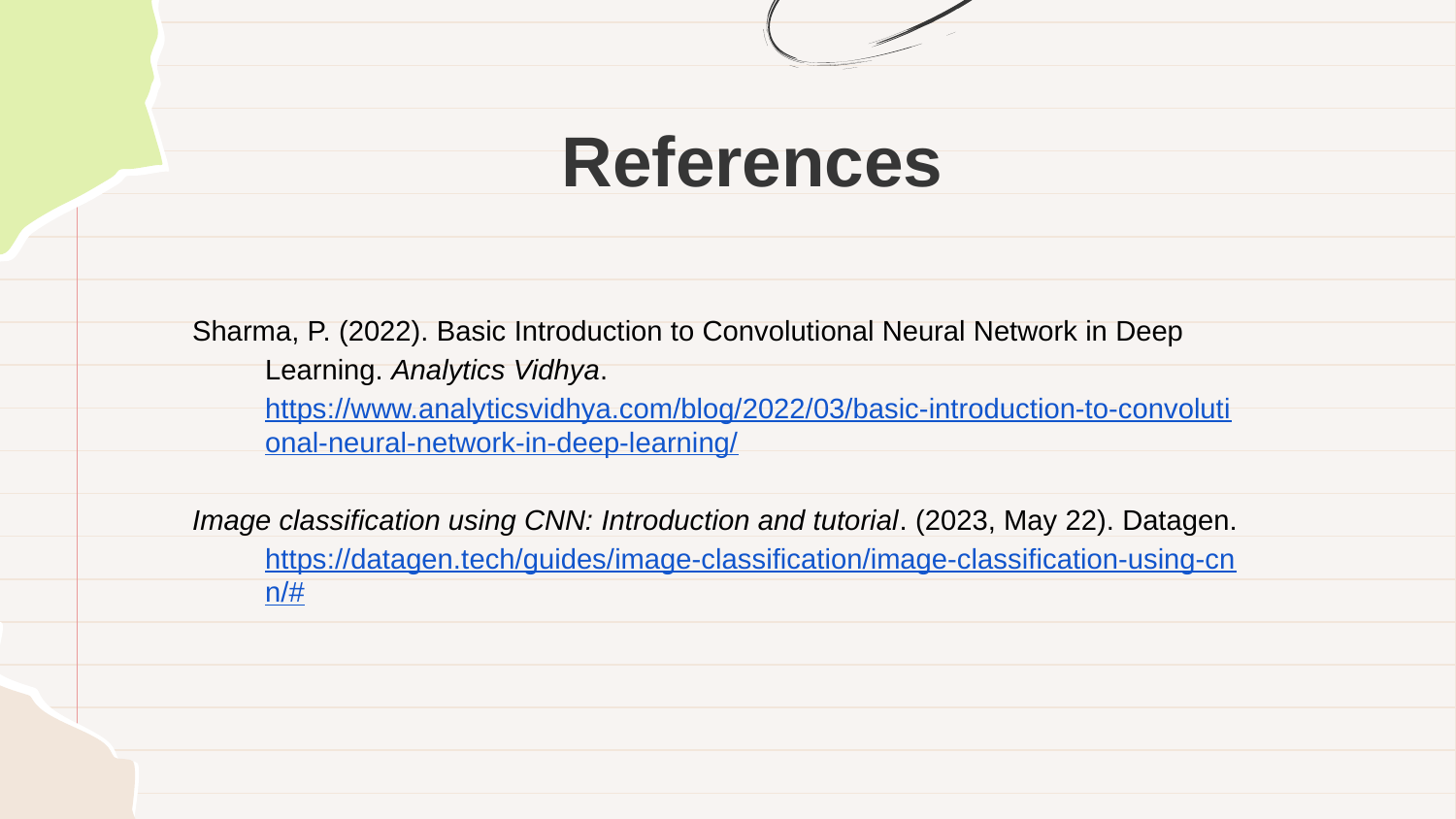

# References
Sharma, P. (2022). Basic Introduction to Convolutional Neural Network in Deep Learning. Analytics Vidhya. https://www.analyticsvidhya.com/blog/2022/03/basic-introduction-to-convolutional-neural-network-in-deep-learning/

Image classification using CNN: Introduction and tutorial. (2023, May 22). Datagen. https://datagen.tech/guides/image-classification/image-classification-using-cnn/#